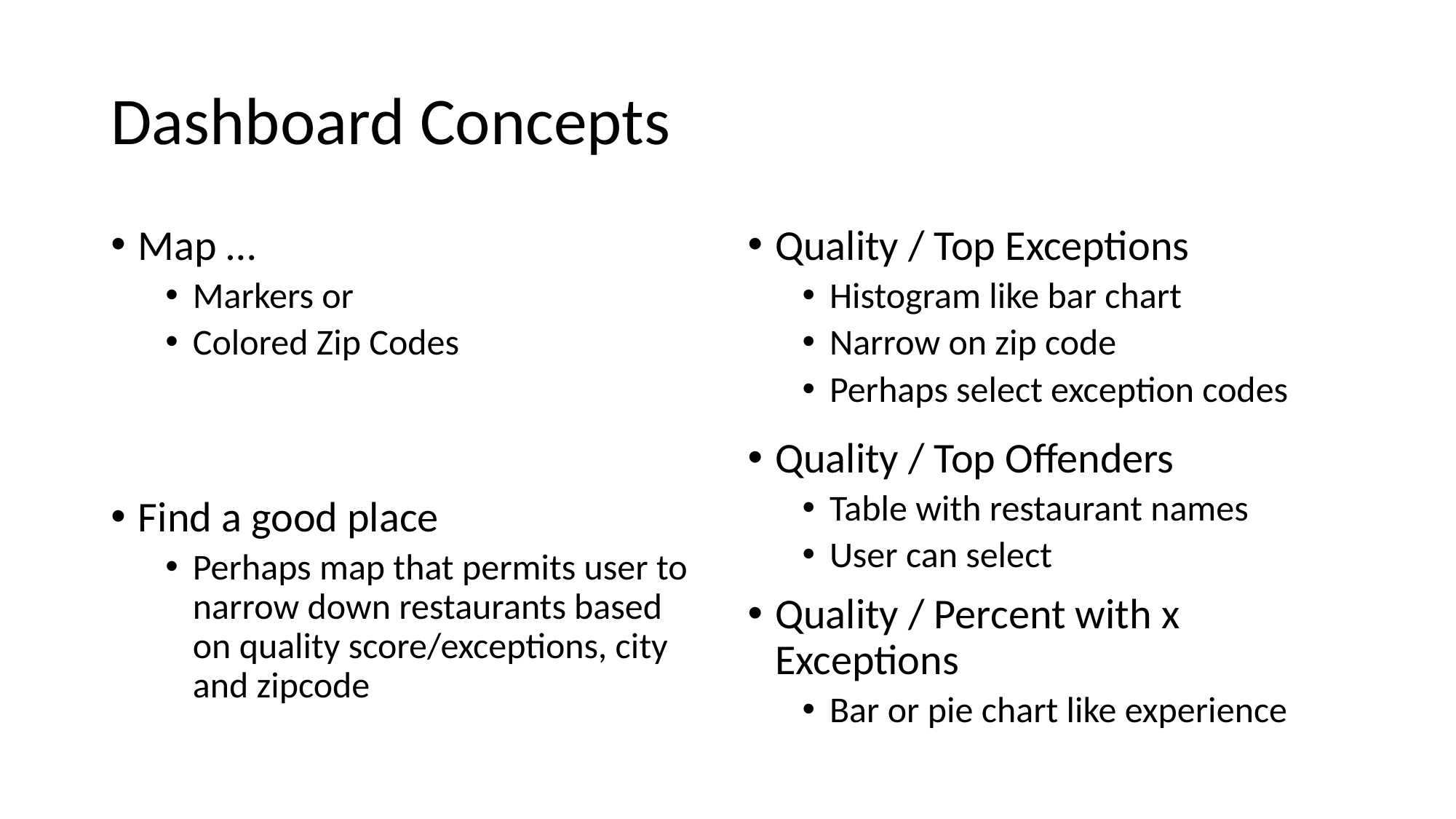

# Dashboard Concepts
Map …
Markers or
Colored Zip Codes
Quality / Top Exceptions
Histogram like bar chart
Narrow on zip code
Perhaps select exception codes

Quality / Top Offenders
Table with restaurant names
User can select

Find a good place
Perhaps map that permits user to narrow down restaurants based on quality score/exceptions, city and zipcode
Quality / Percent with x Exceptions
Bar or pie chart like experience